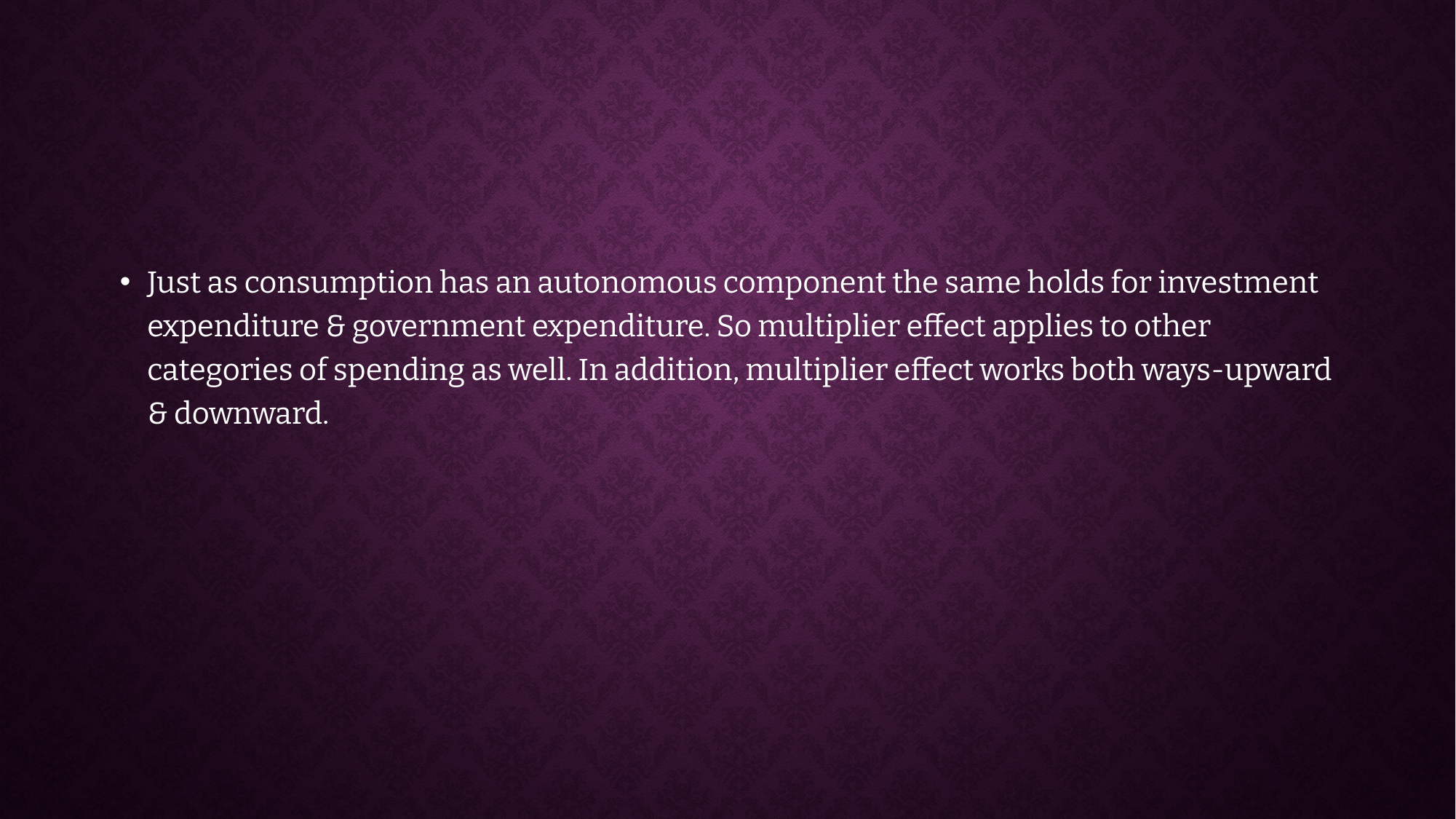

Just as consumption has an autonomous component the same holds for investment expenditure & government expenditure. So multiplier effect applies to other categories of spending as well. In addition, multiplier effect works both ways-upward & downward.